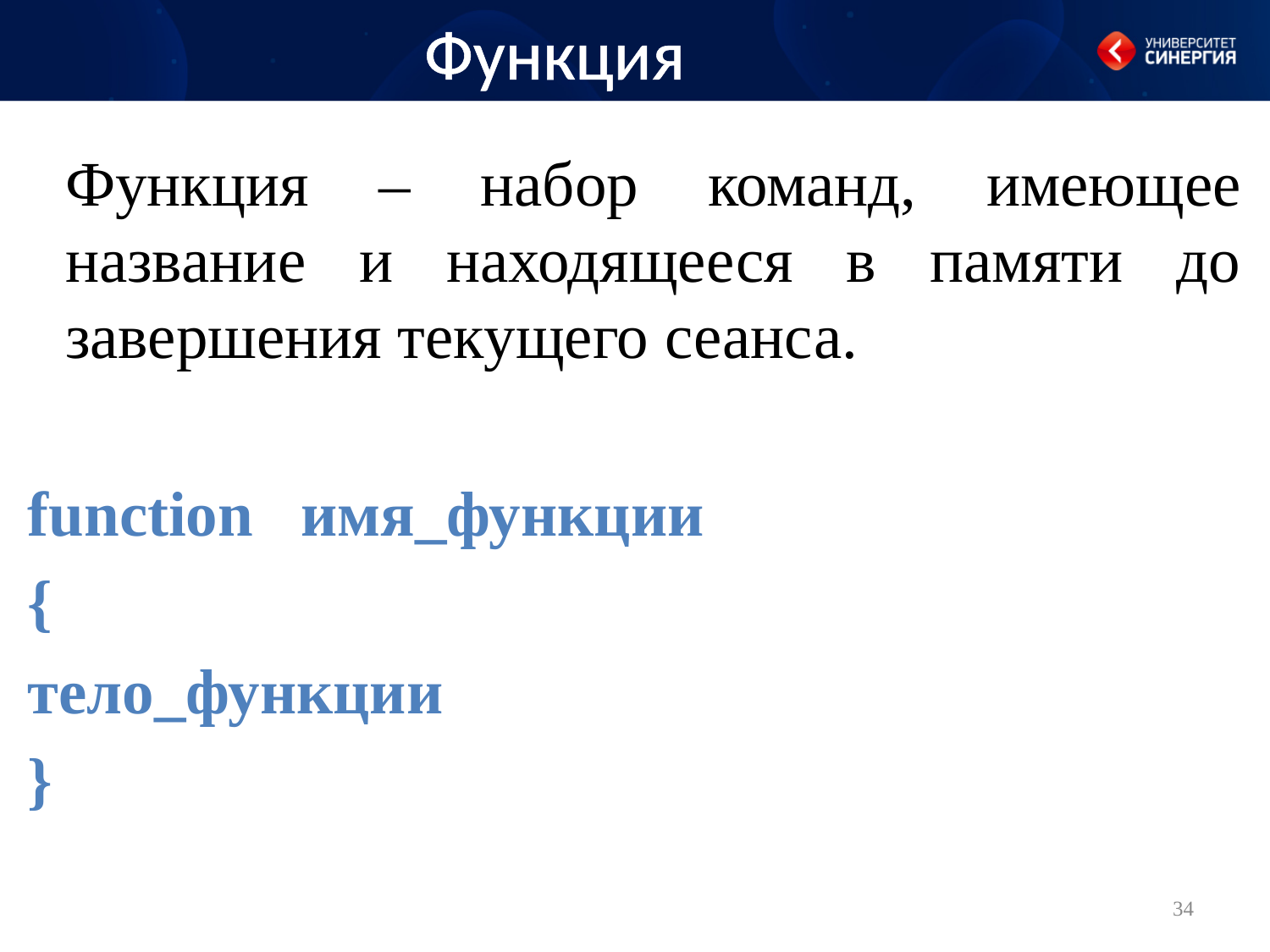

# Функция
Функция – набор команд, имеющее название и находящееся в памяти до завершения текущего сеанса.

function   имя_функции
{
тело_функции
}
34